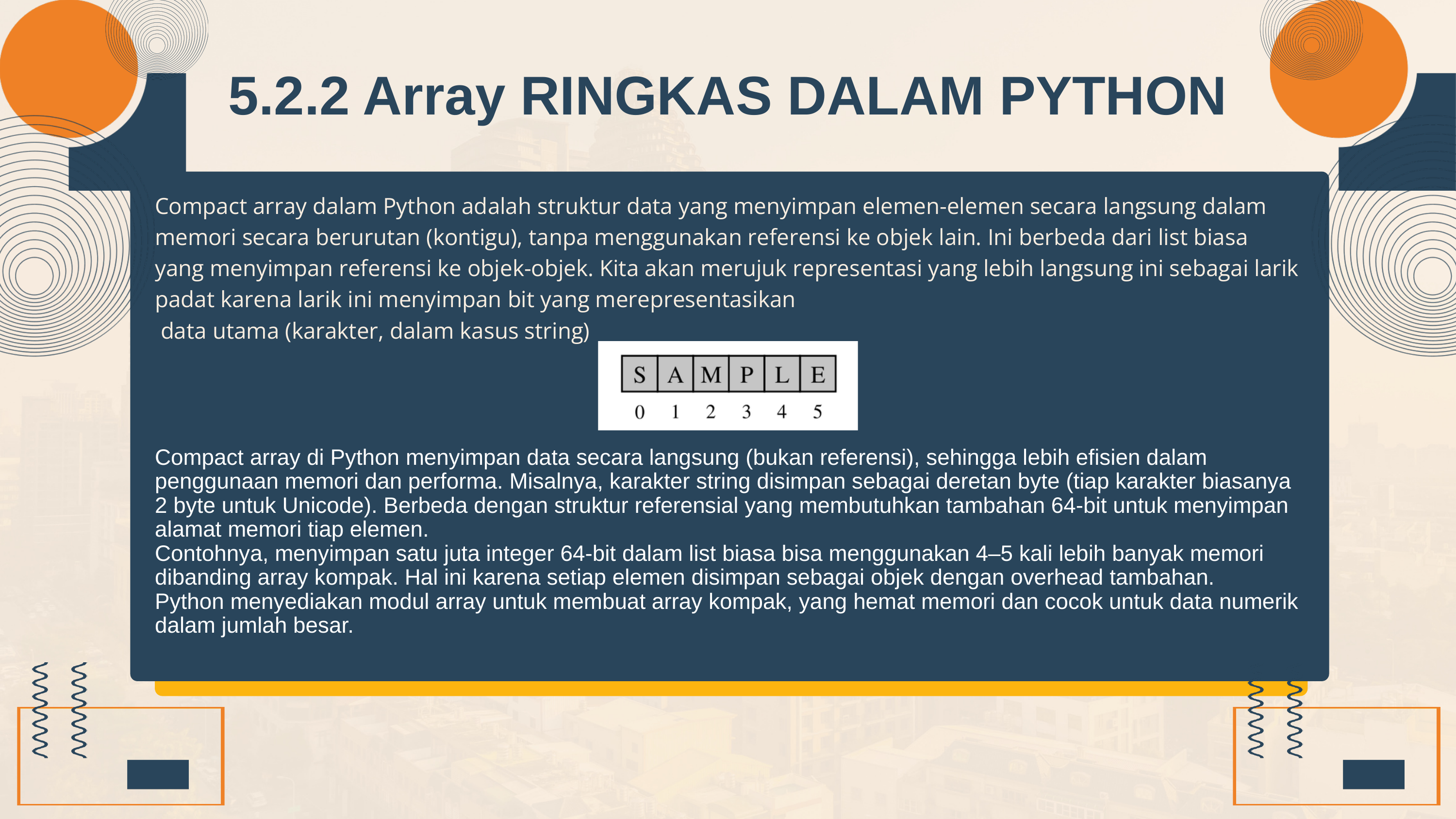

5.2.2 Array RINGKAS DALAM PYTHON

Compact array dalam Python adalah struktur data yang menyimpan elemen-elemen secara langsung dalam memori secara berurutan (kontigu), tanpa menggunakan referensi ke objek lain. Ini berbeda dari list biasa yang menyimpan referensi ke objek-objek. Kita akan merujuk representasi yang lebih langsung ini sebagai larik padat karena larik ini menyimpan bit yang merepresentasikan
 data utama (karakter, dalam kasus string)

Compact array di Python menyimpan data secara langsung (bukan referensi), sehingga lebih efisien dalam penggunaan memori dan performa. Misalnya, karakter string disimpan sebagai deretan byte (tiap karakter biasanya 2 byte untuk Unicode). Berbeda dengan struktur referensial yang membutuhkan tambahan 64-bit untuk menyimpan alamat memori tiap elemen.
Contohnya, menyimpan satu juta integer 64-bit dalam list biasa bisa menggunakan 4–5 kali lebih banyak memori dibanding array kompak. Hal ini karena setiap elemen disimpan sebagai objek dengan overhead tambahan.
Python menyediakan modul array untuk membuat array kompak, yang hemat memori dan cocok untuk data numerik dalam jumlah besar.